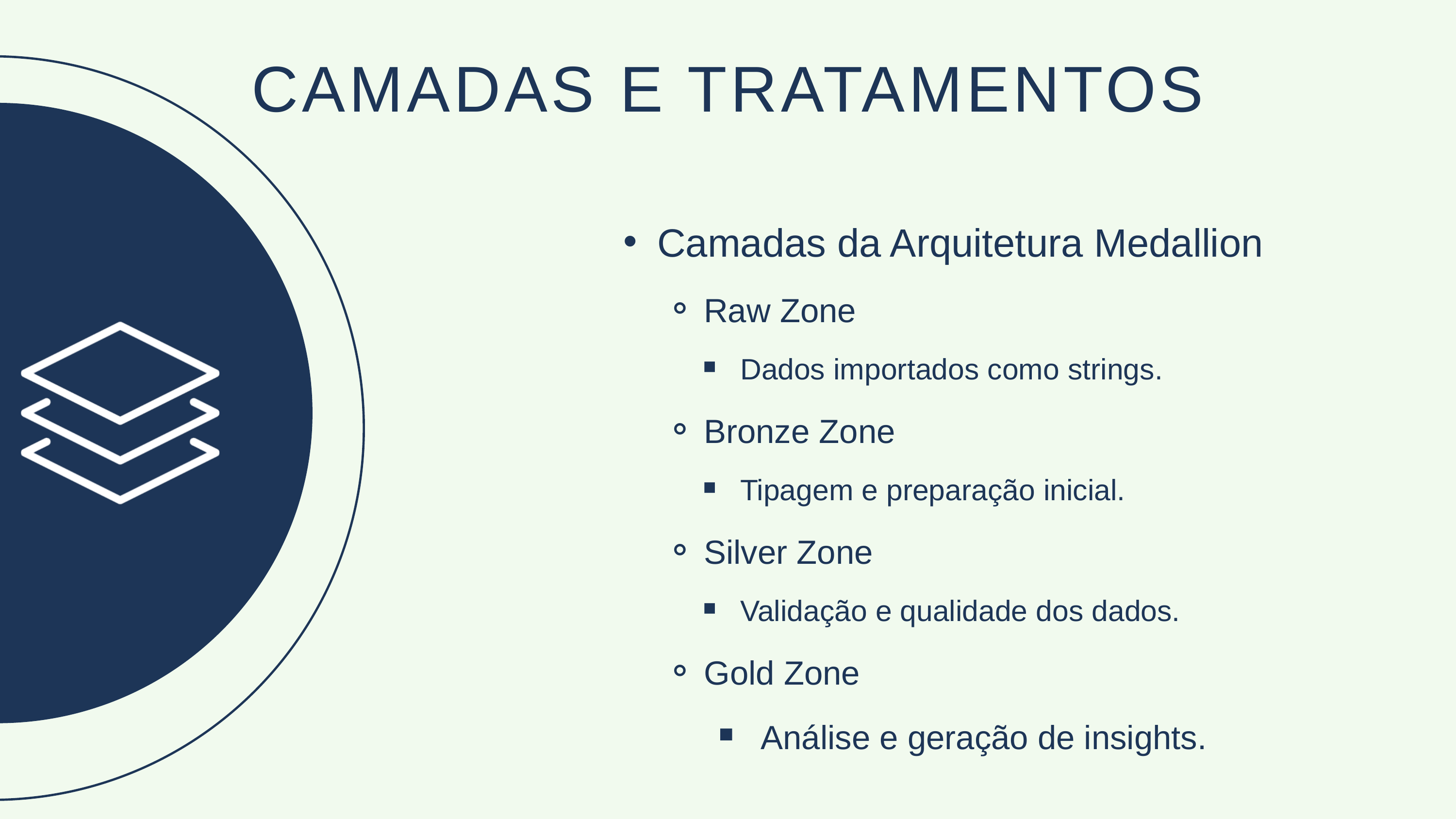

CAMADAS E TRATAMENTOS

Camadas da Arquitetura Medallion
Raw Zone
Dados importados como strings.
Bronze Zone
Tipagem e preparação inicial.
Silver Zone
Validação e qualidade dos dados.
Gold Zone
Análise e geração de insights.